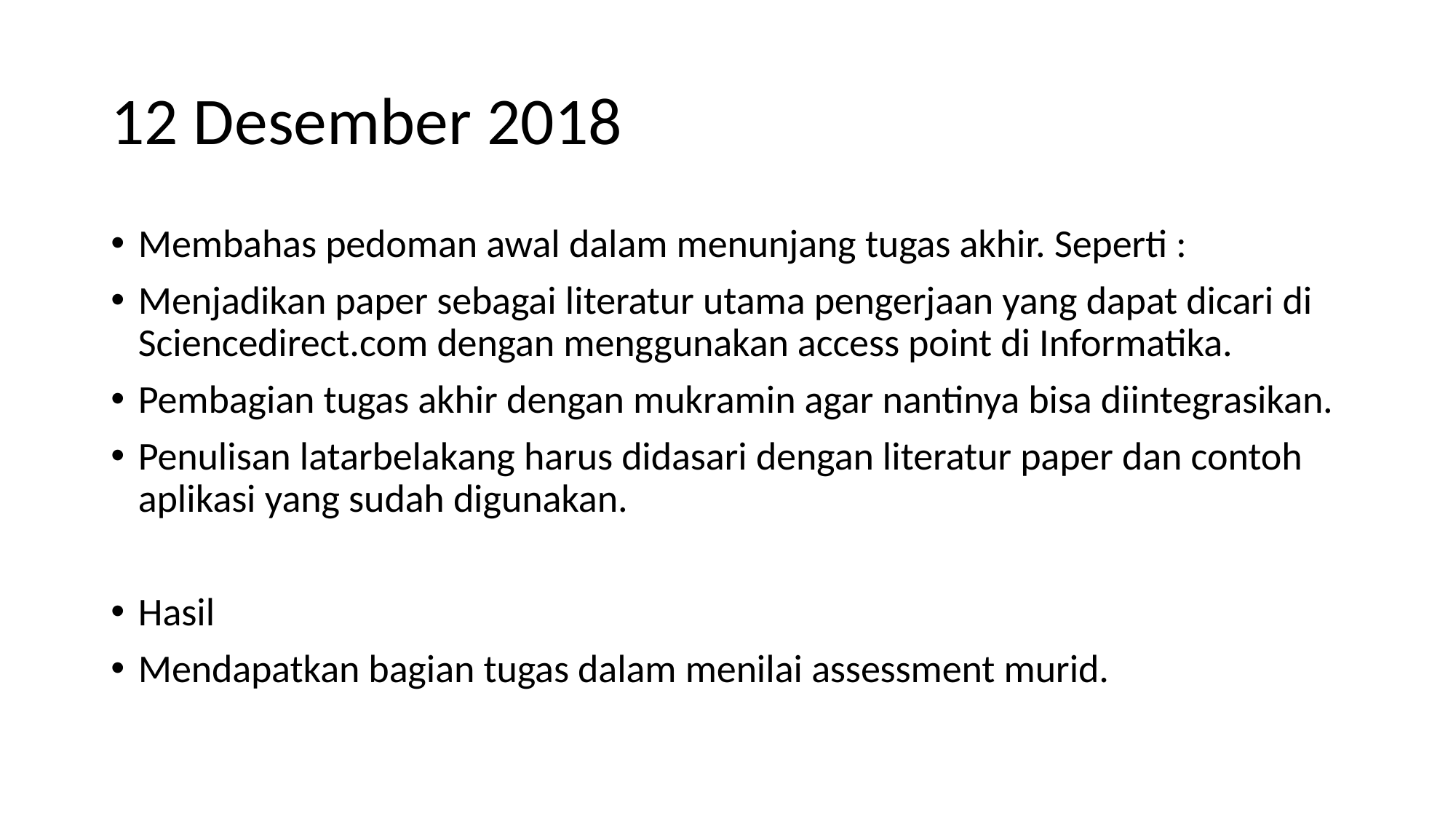

# 12 Desember 2018
Membahas pedoman awal dalam menunjang tugas akhir. Seperti :
Menjadikan paper sebagai literatur utama pengerjaan yang dapat dicari di Sciencedirect.com dengan menggunakan access point di Informatika.
Pembagian tugas akhir dengan mukramin agar nantinya bisa diintegrasikan.
Penulisan latarbelakang harus didasari dengan literatur paper dan contoh aplikasi yang sudah digunakan.

Hasil
Mendapatkan bagian tugas dalam menilai assessment murid.